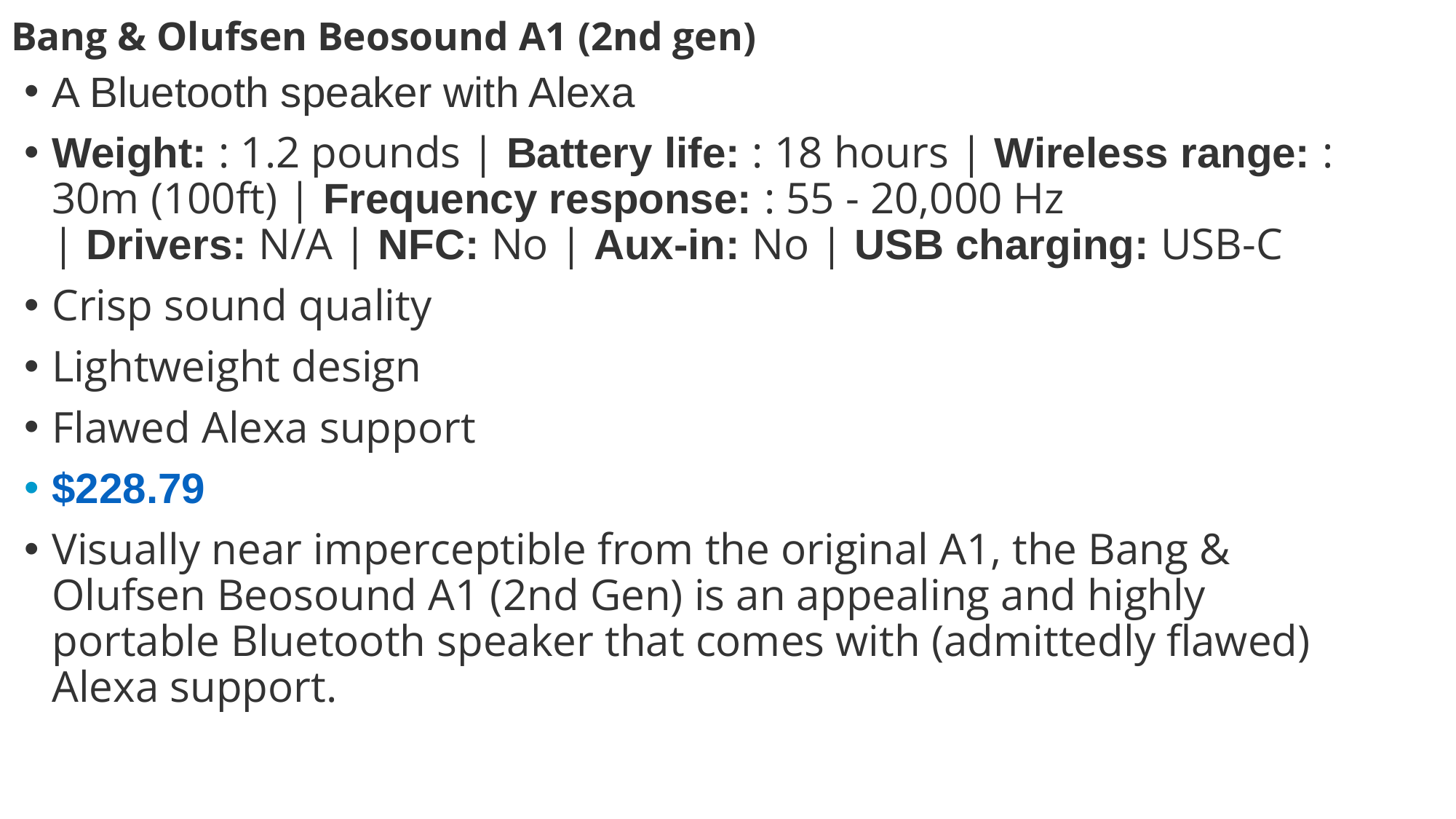

# Bang & Olufsen Beosound A1 (2nd gen)
A Bluetooth speaker with Alexa
Weight: : 1.2 pounds | Battery life: : 18 hours | Wireless range: : 30m (100ft) | Frequency response: : 55 - 20,000 Hz | Drivers: N/A | NFC: No | Aux-in: No | USB charging: USB-C
Crisp sound quality
Lightweight design
Flawed Alexa support
$228.79
Visually near imperceptible from the original A1, the Bang & Olufsen Beosound A1 (2nd Gen) is an appealing and highly portable Bluetooth speaker that comes with (admittedly flawed) Alexa support.